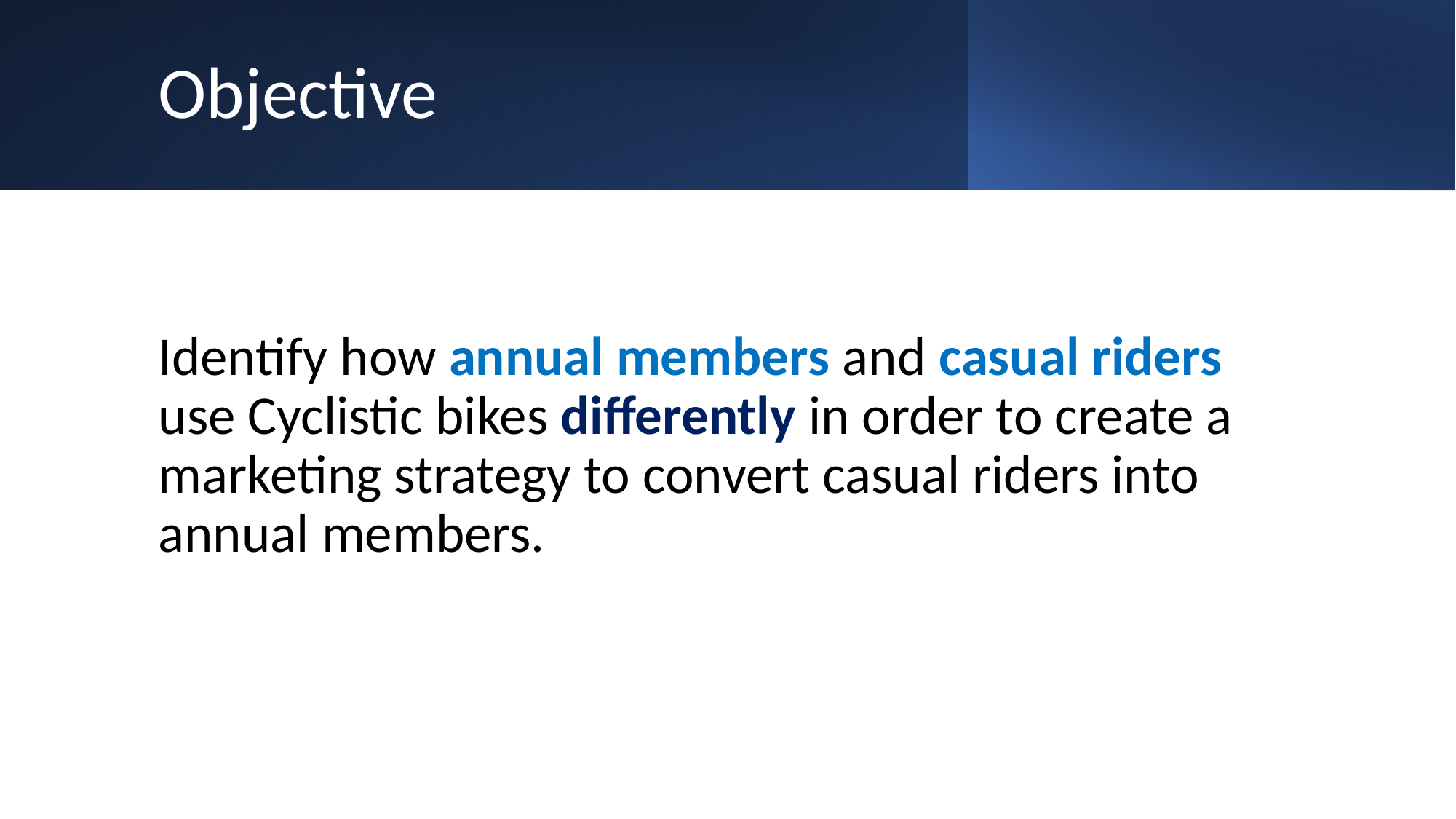

# Objective
Identify how annual members and casual riders use Cyclistic bikes differently in order to create a marketing strategy to convert casual riders into annual members.